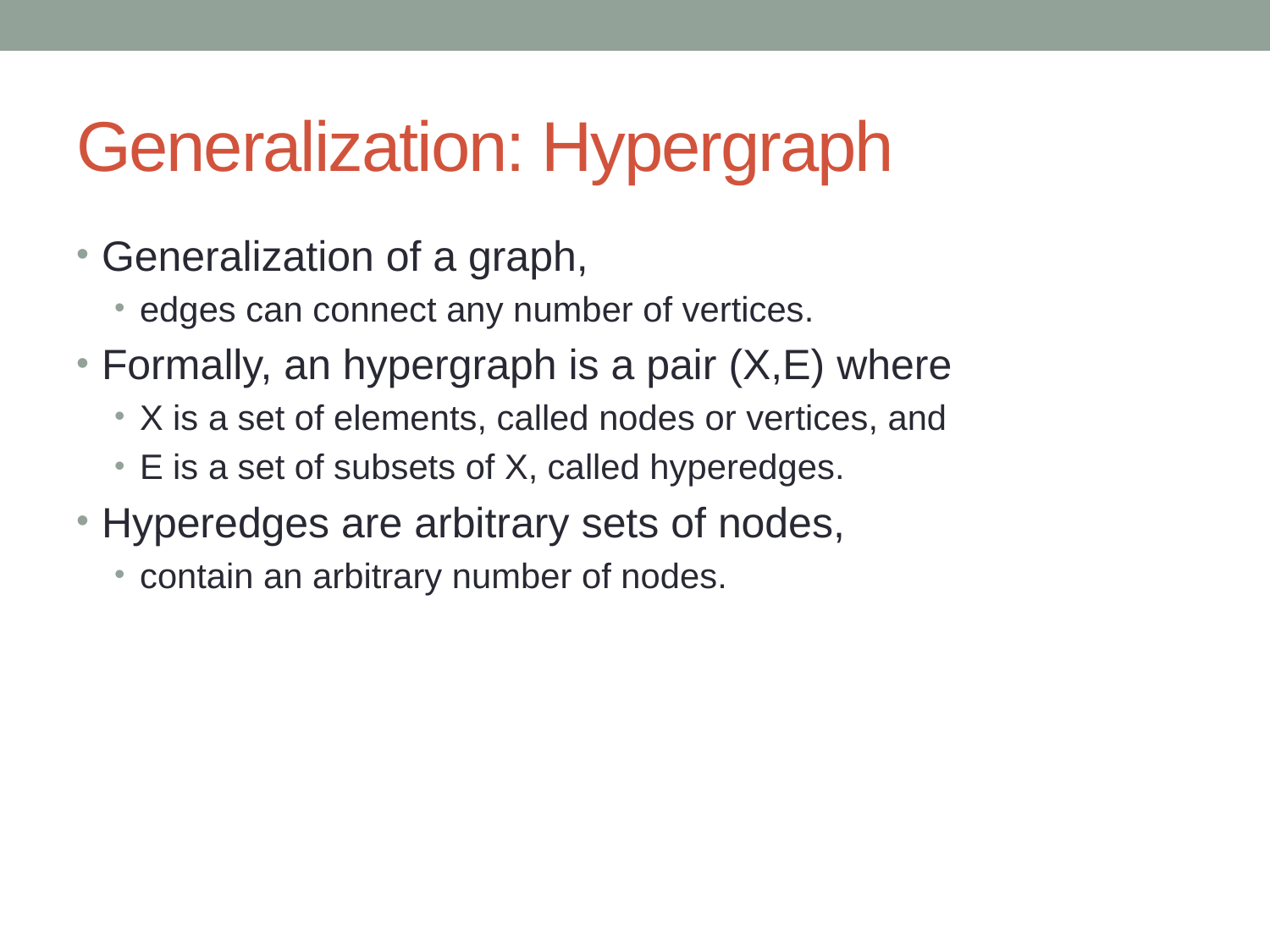

# Generalization: Hypergraph
Generalization of a graph,
edges can connect any number of vertices.
Formally, an hypergraph is a pair (X,E) where
X is a set of elements, called nodes or vertices, and
E is a set of subsets of X, called hyperedges.
Hyperedges are arbitrary sets of nodes,
contain an arbitrary number of nodes.